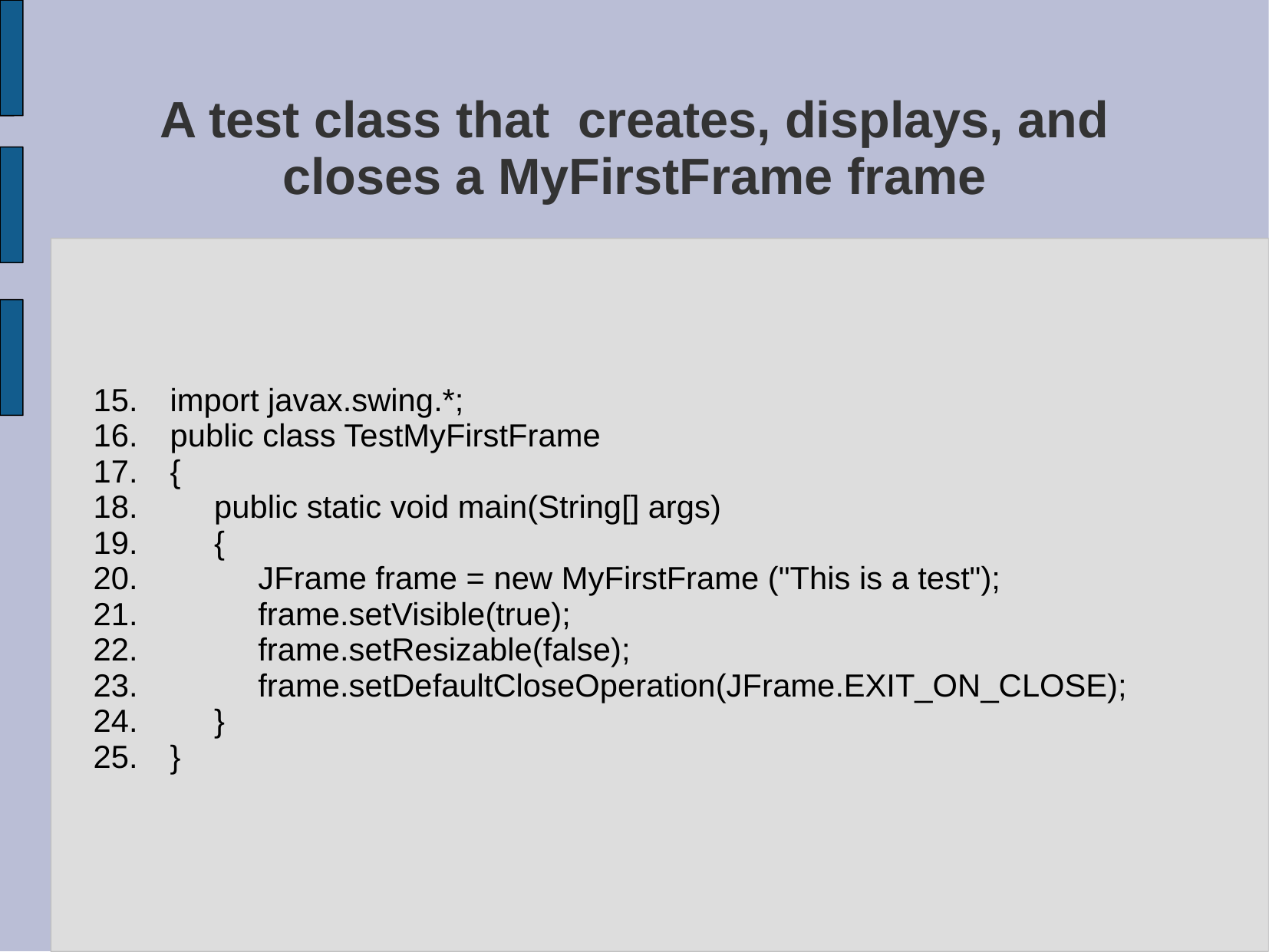

# A test class that  creates, displays, and closes a MyFirstFrame frame

import javax.swing.*;
public class TestMyFirstFrame
{
     public static void main(String[] args)
     {
          JFrame frame = new MyFirstFrame ("This is a test");
          frame.setVisible(true);
          frame.setResizable(false);
          frame.setDefaultCloseOperation(JFrame.EXIT_ON_CLOSE);
     }
}